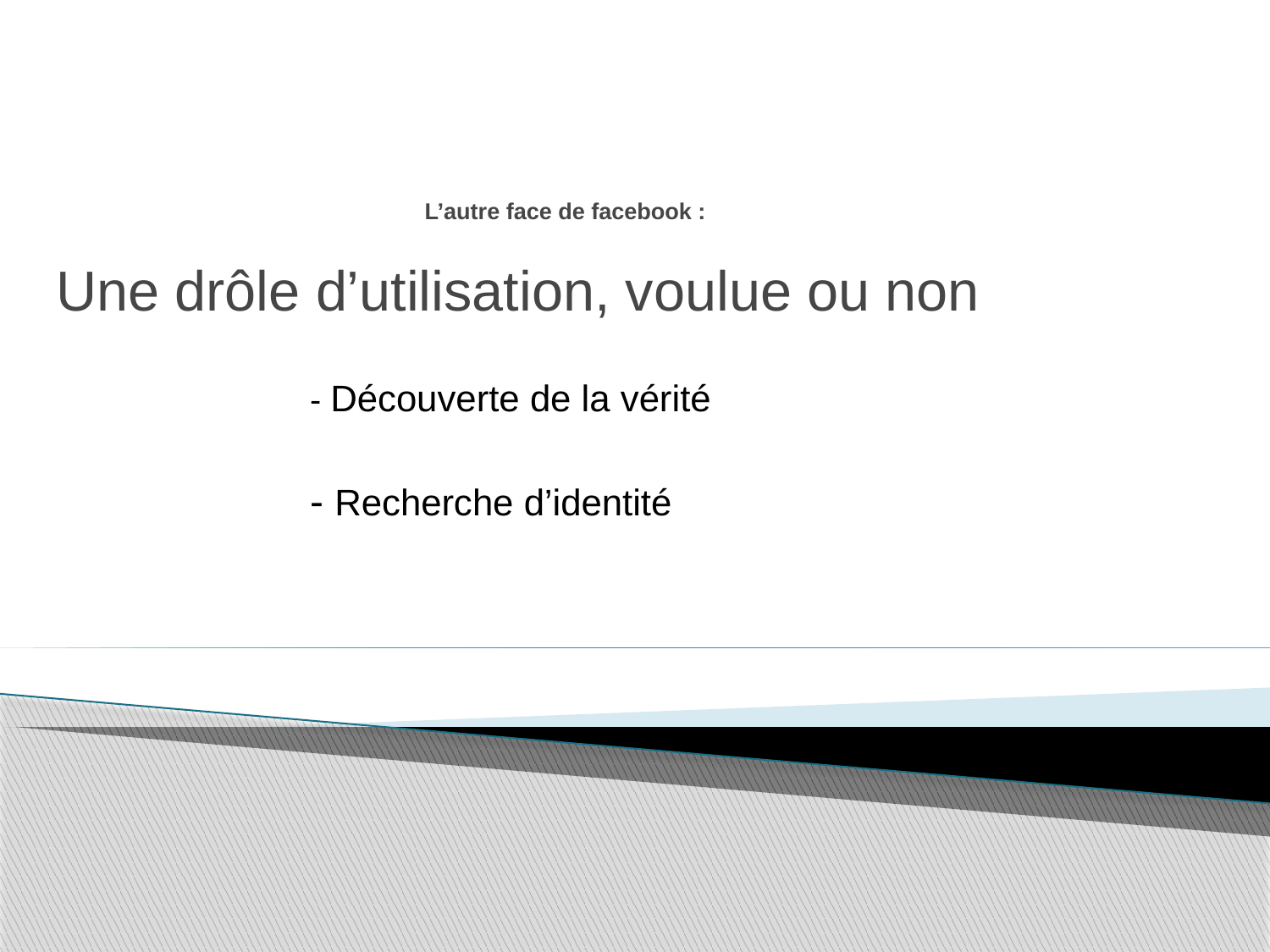

# L’autre face de facebook :
Une drôle d’utilisation, voulue ou non

	- Découverte de la vérité

	- Recherche d’identité